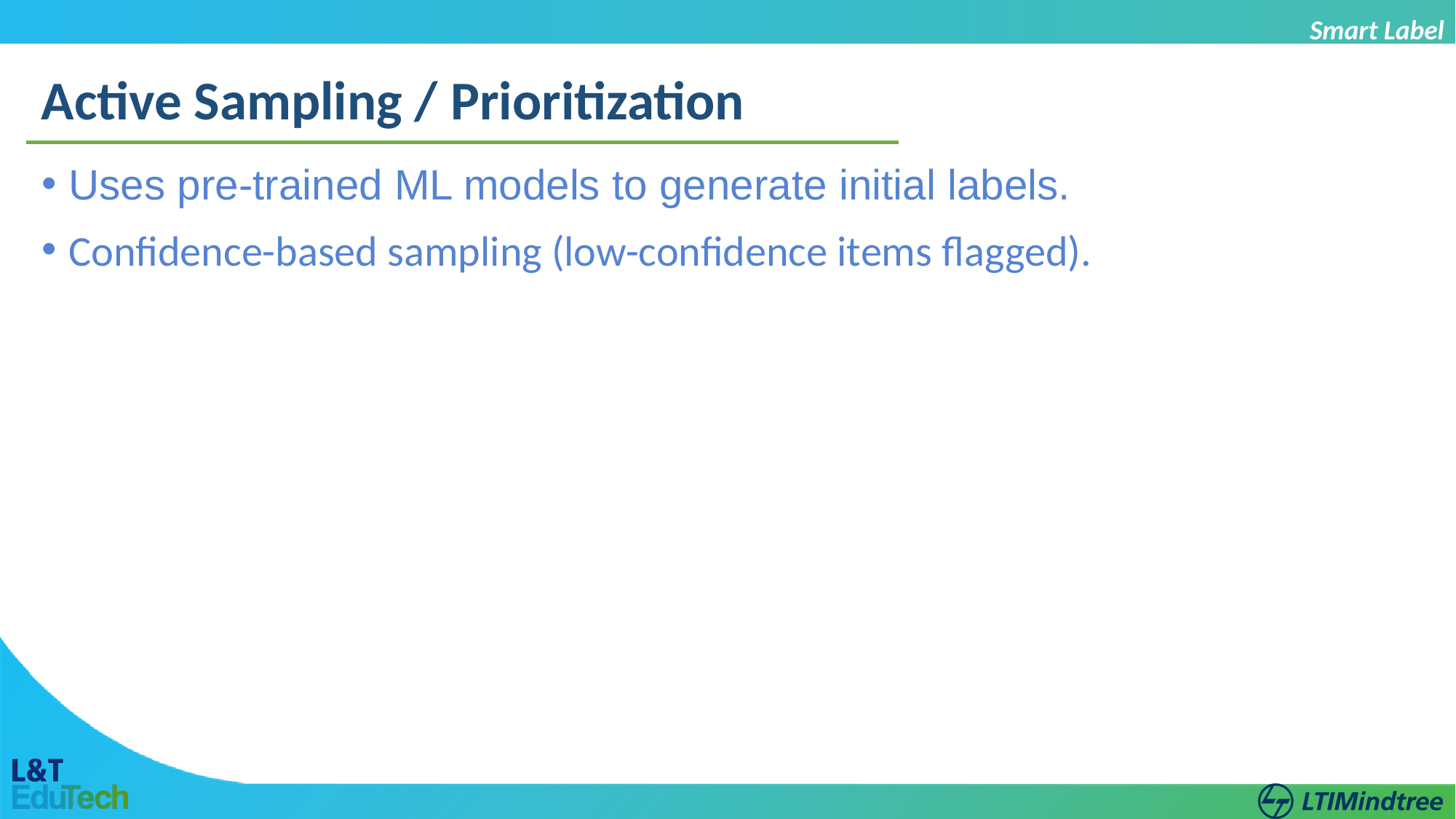

Smart Label

Active Sampling / Prioritization
Uses pre-trained ML models to generate initial labels.
Confidence-based sampling (low-confidence items flagged).